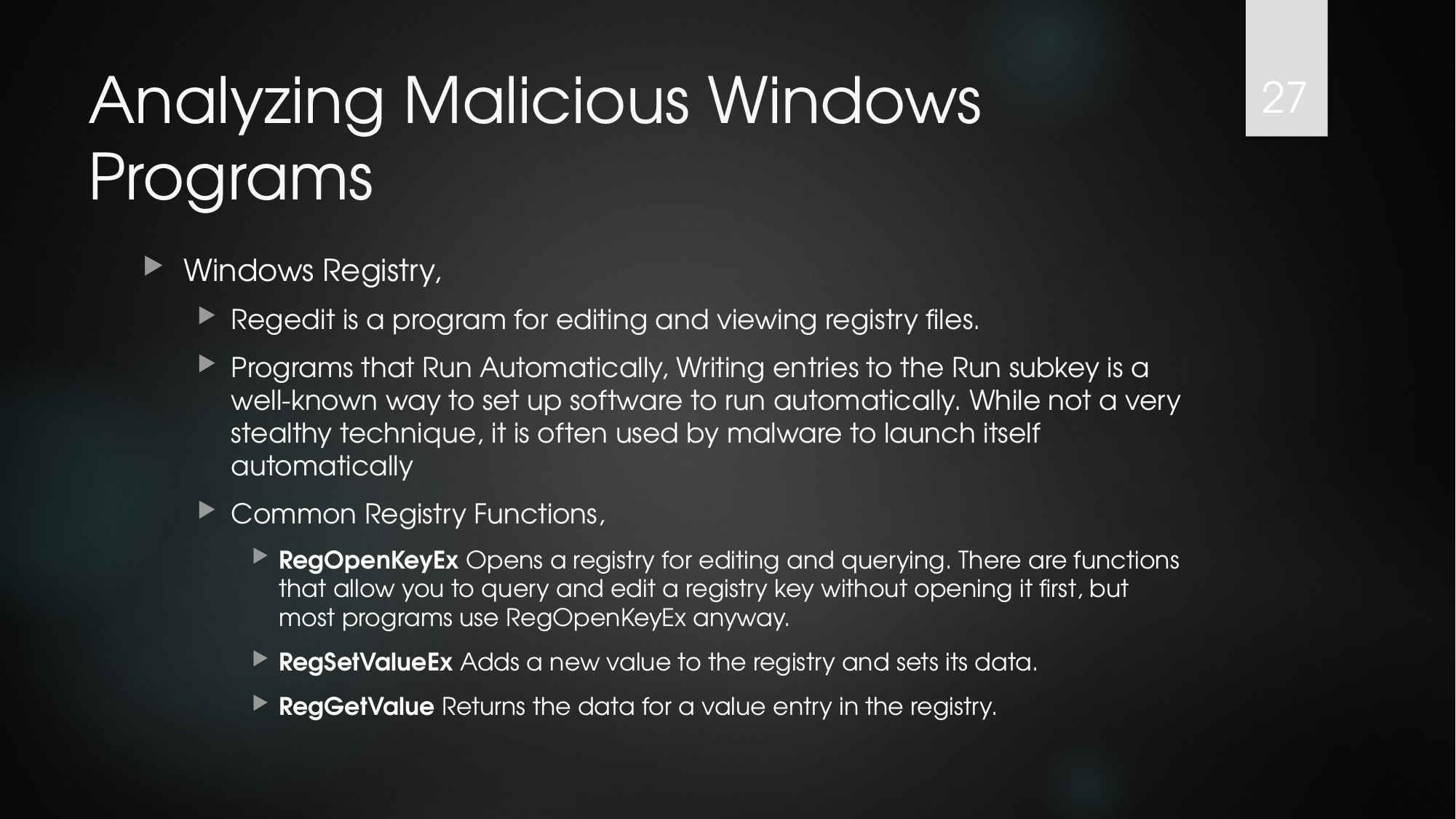

27
# Analyzing Malicious Windows Programs
Windows Registry,
Regedit is a program for editing and viewing registry files.
Programs that Run Automatically, Writing entries to the Run subkey is a well-known way to set up software to run automatically. While not a very stealthy technique, it is often used by malware to launch itself automatically
Common Registry Functions,
RegOpenKeyEx Opens a registry for editing and querying. There are functions that allow you to query and edit a registry key without opening it first, but most programs use RegOpenKeyEx anyway.
RegSetValueEx Adds a new value to the registry and sets its data.
RegGetValue Returns the data for a value entry in the registry.